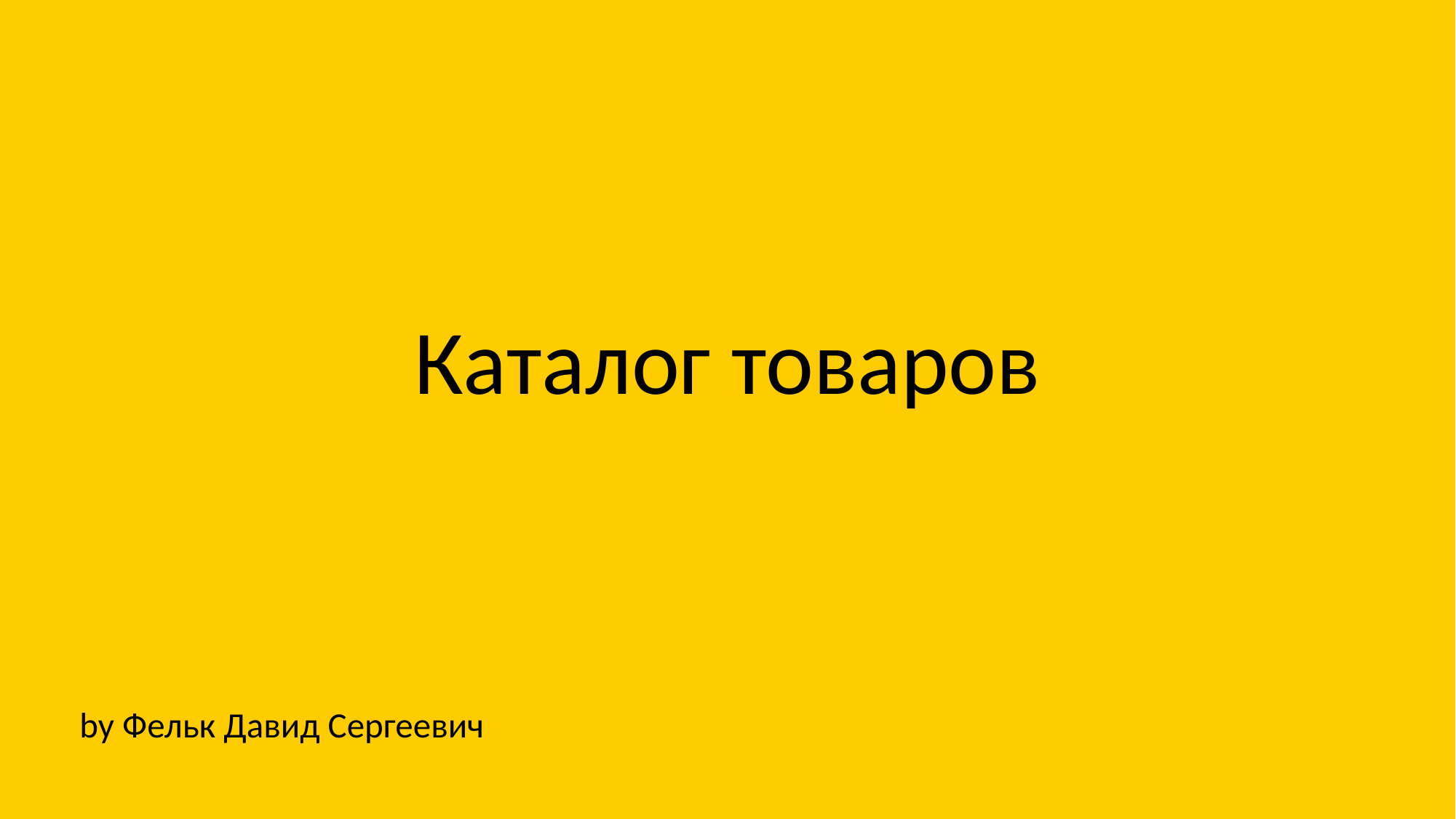

# Каталог товаров

by Фельк Давид Сергеевич